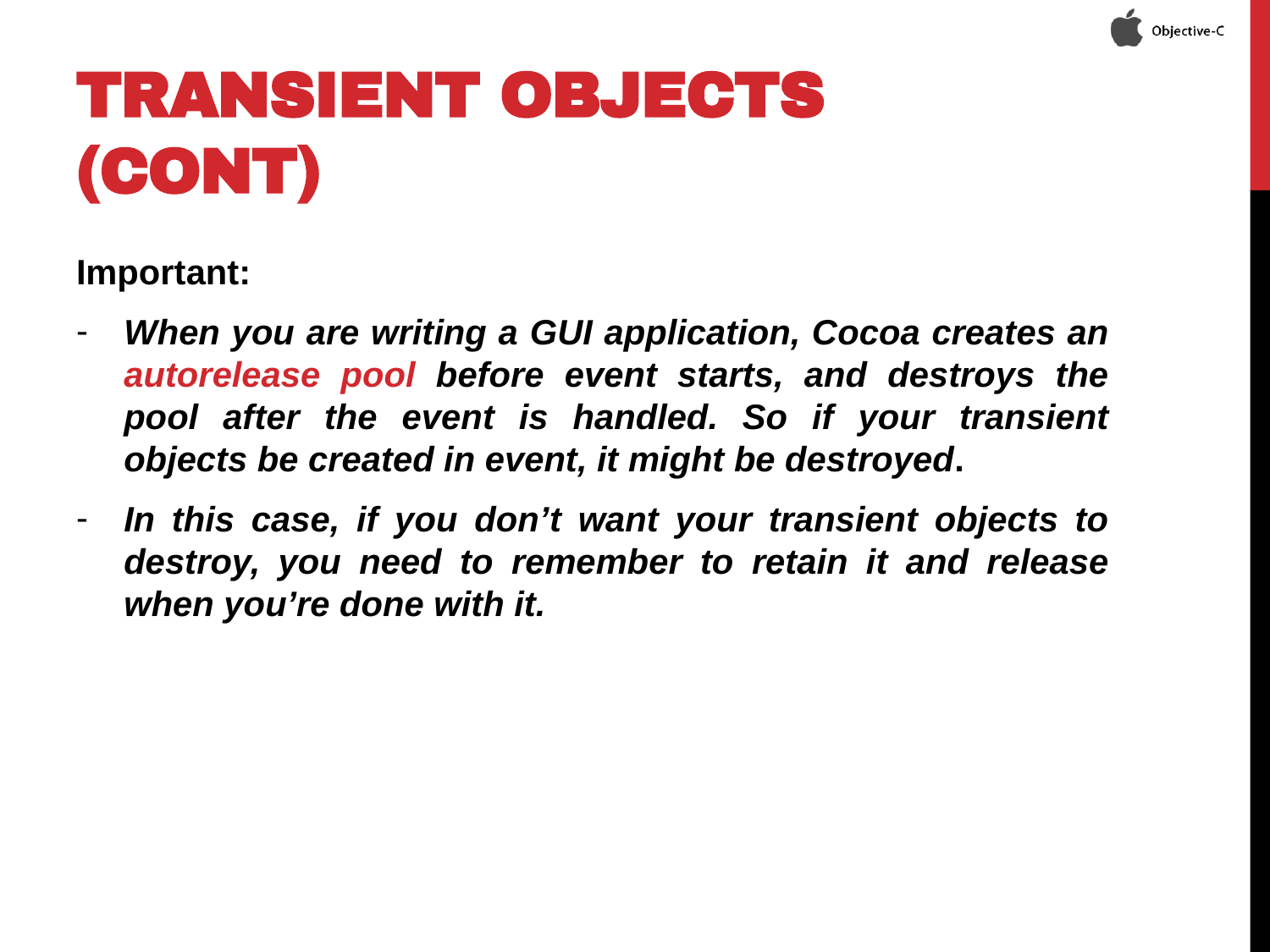

# Transient Objects (CONT)
Important:
When you are writing a GUI application, Cocoa creates an autorelease pool before event starts, and destroys the pool after the event is handled. So if your transient objects be created in event, it might be destroyed.
In this case, if you don’t want your transient objects to destroy, you need to remember to retain it and release when you’re done with it.